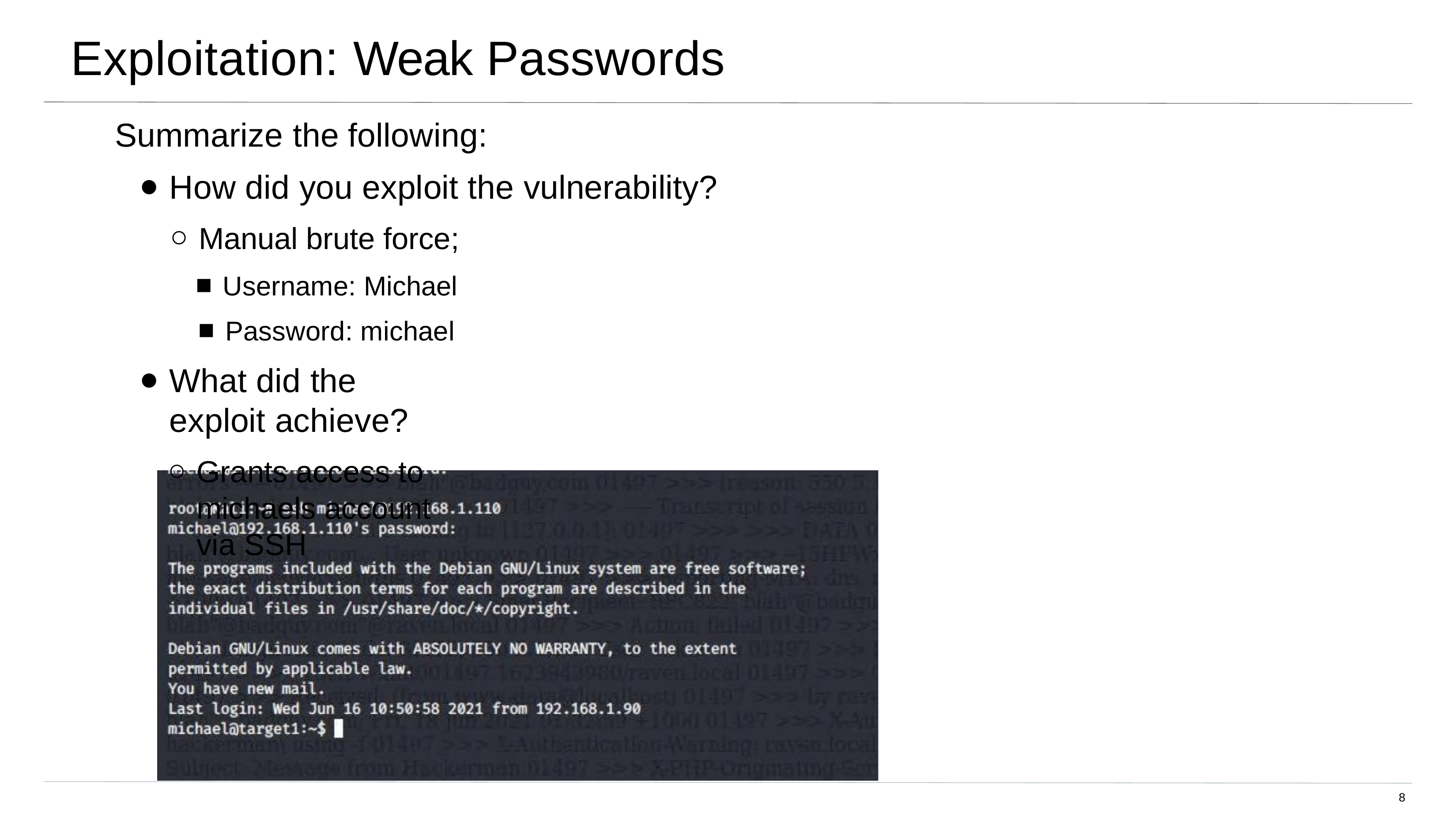

# Exploitation: Weak Passwords
Summarize the following:
How did you exploit the vulnerability?
Manual brute force;
Username: Michael
Password: michael
What did the exploit achieve?
Grants access to michaels account via SSH

8